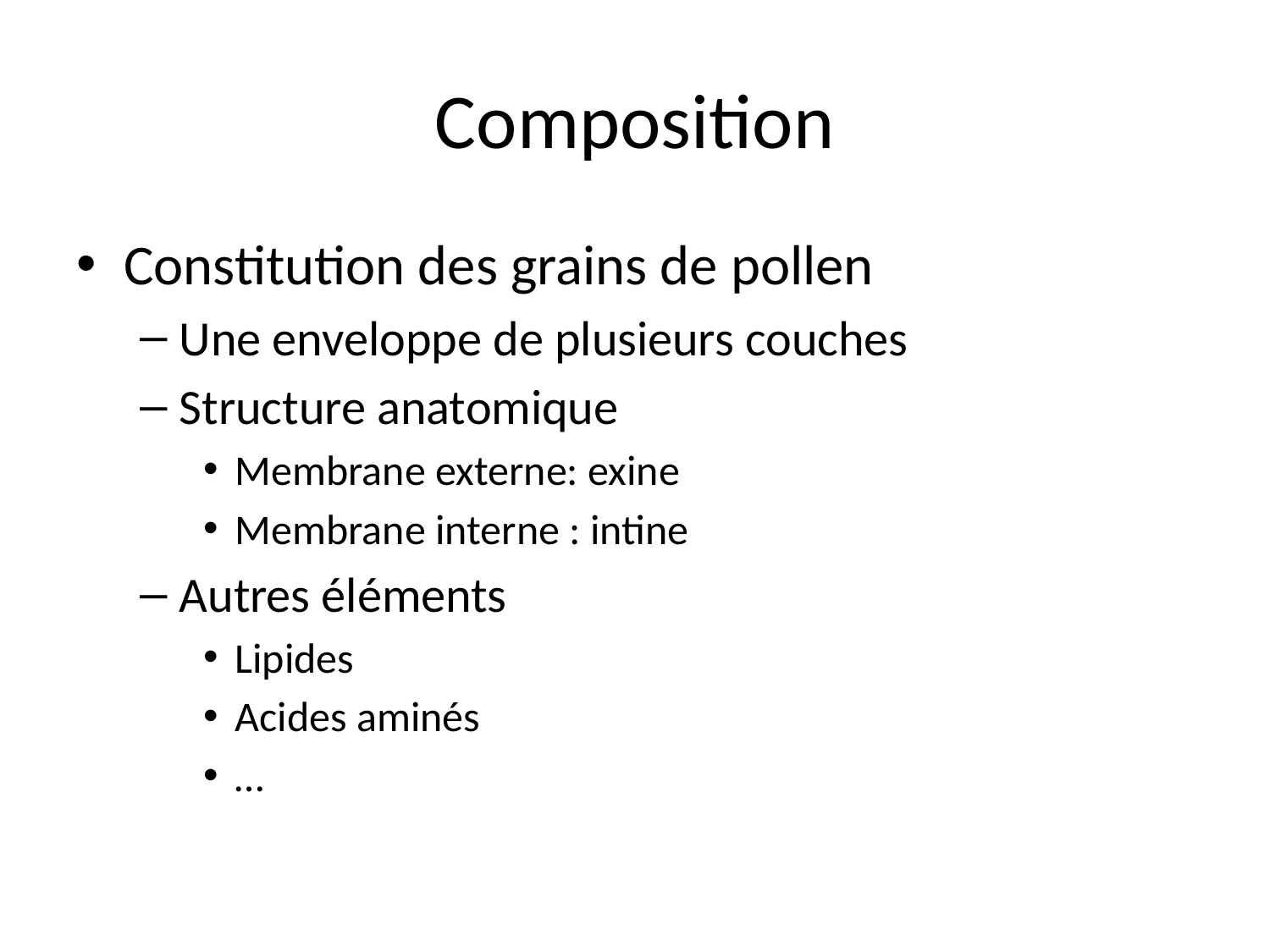

# Composition
Constitution des grains de pollen
Une enveloppe de plusieurs couches
Structure anatomique
Membrane externe: exine
Membrane interne : intine
Autres éléments
Lipides
Acides aminés
…